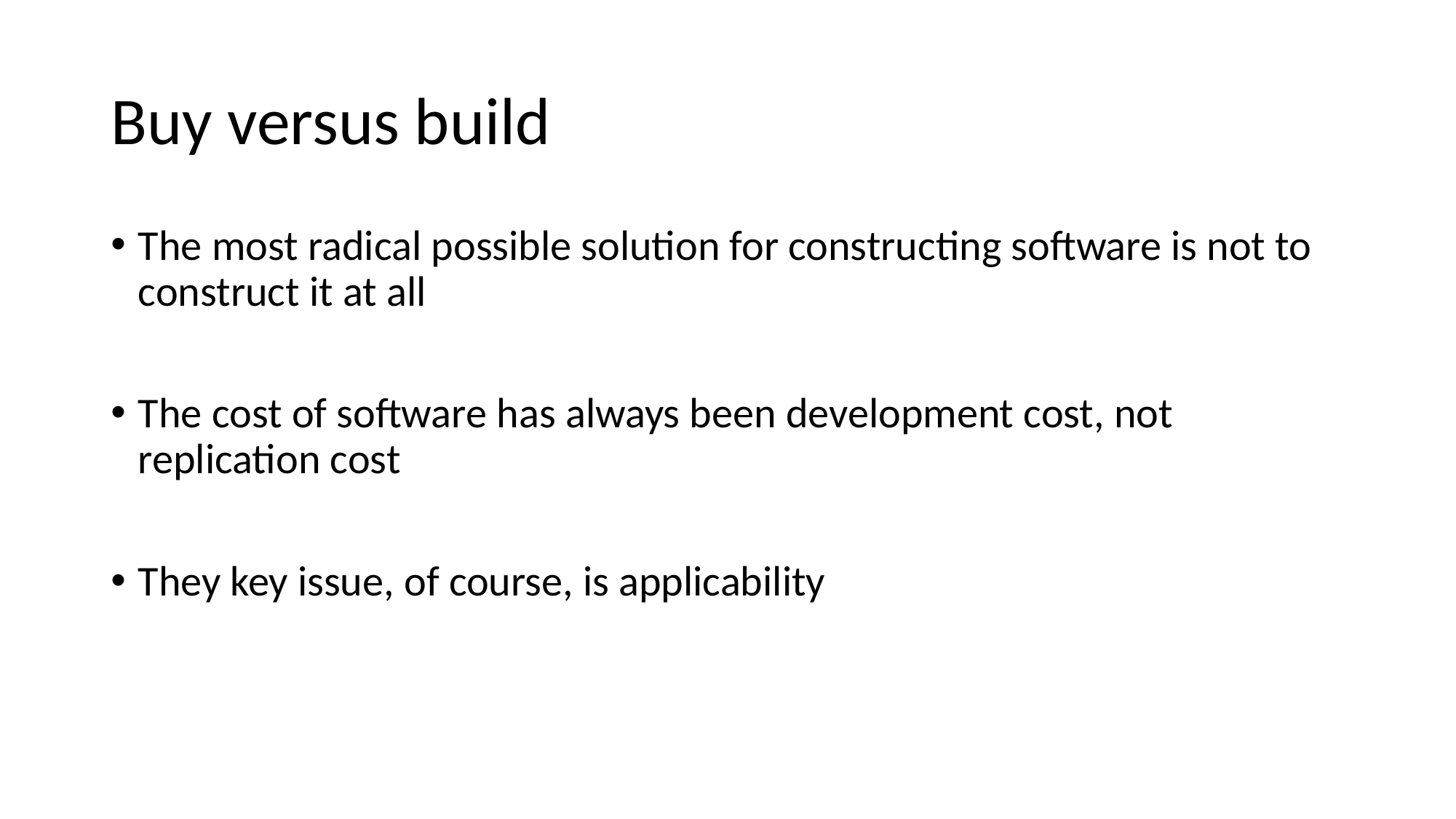

# Buy versus build
The most radical possible solution for constructing software is not to construct it at all

The cost of software has always been development cost, not replication cost

They key issue, of course, is applicability